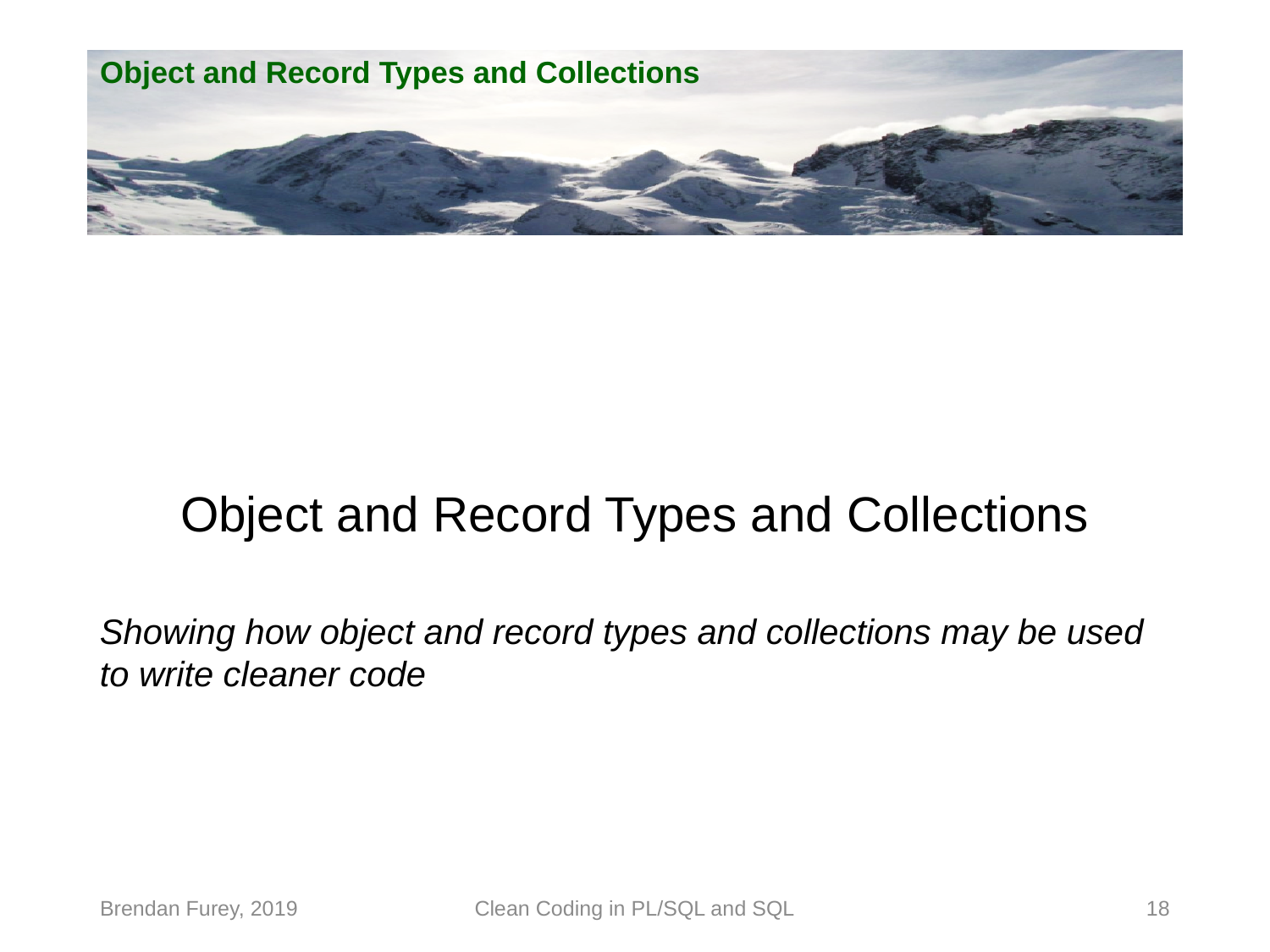

# Object and Record Types and Collections
Object and Record Types and Collections

Showing how object and record types and collections may be used to write cleaner code
Brendan Furey, 2019
Clean Coding in PL/SQL and SQL
18